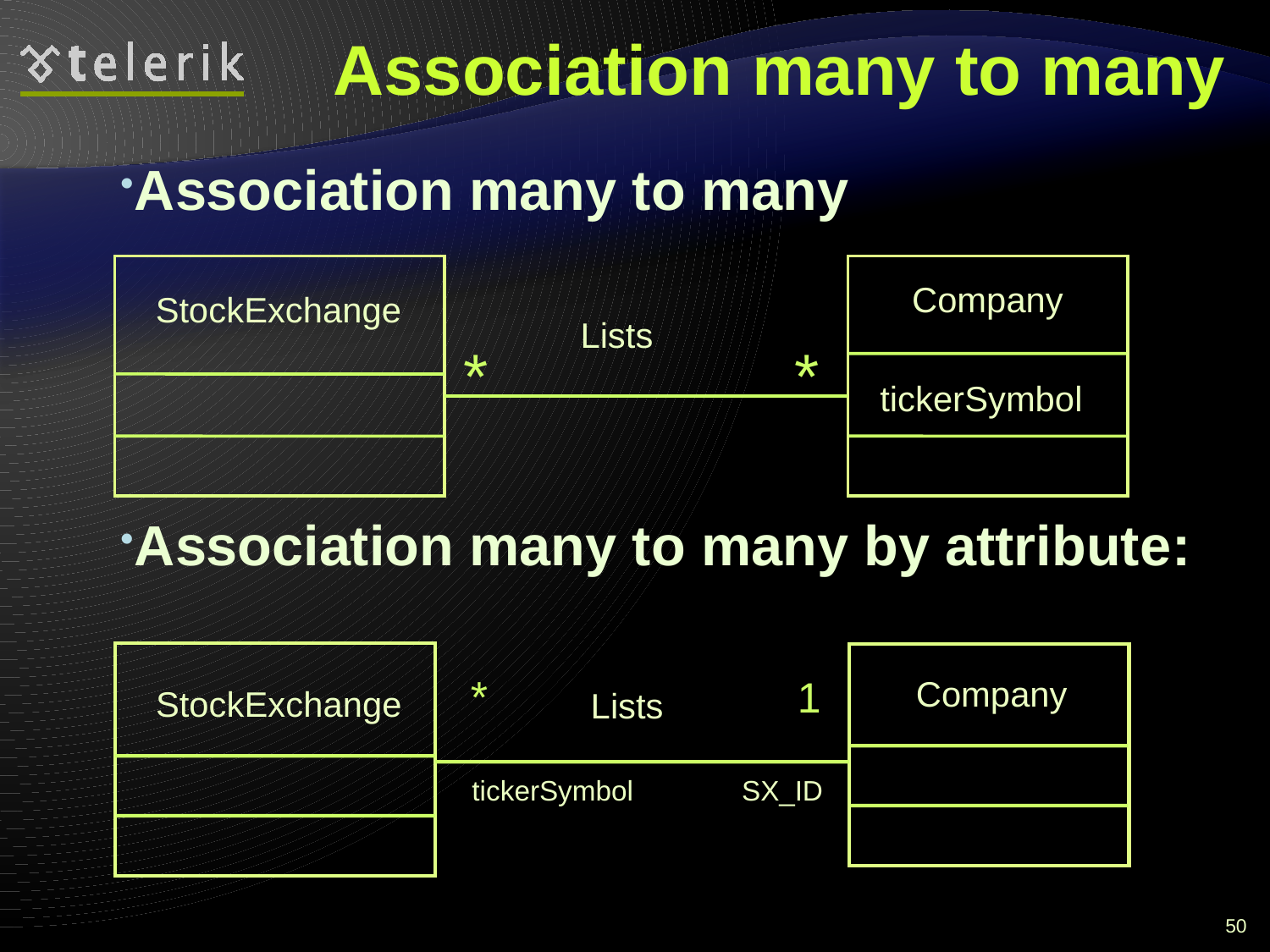

# Association many to many
Association many to many

Association many to many by attribute:

Company
StockExchange
Lists
*
*

tickerSymbol

*
1
Company
Lists
StockExchange

tickerSymbol
SX_ID

50